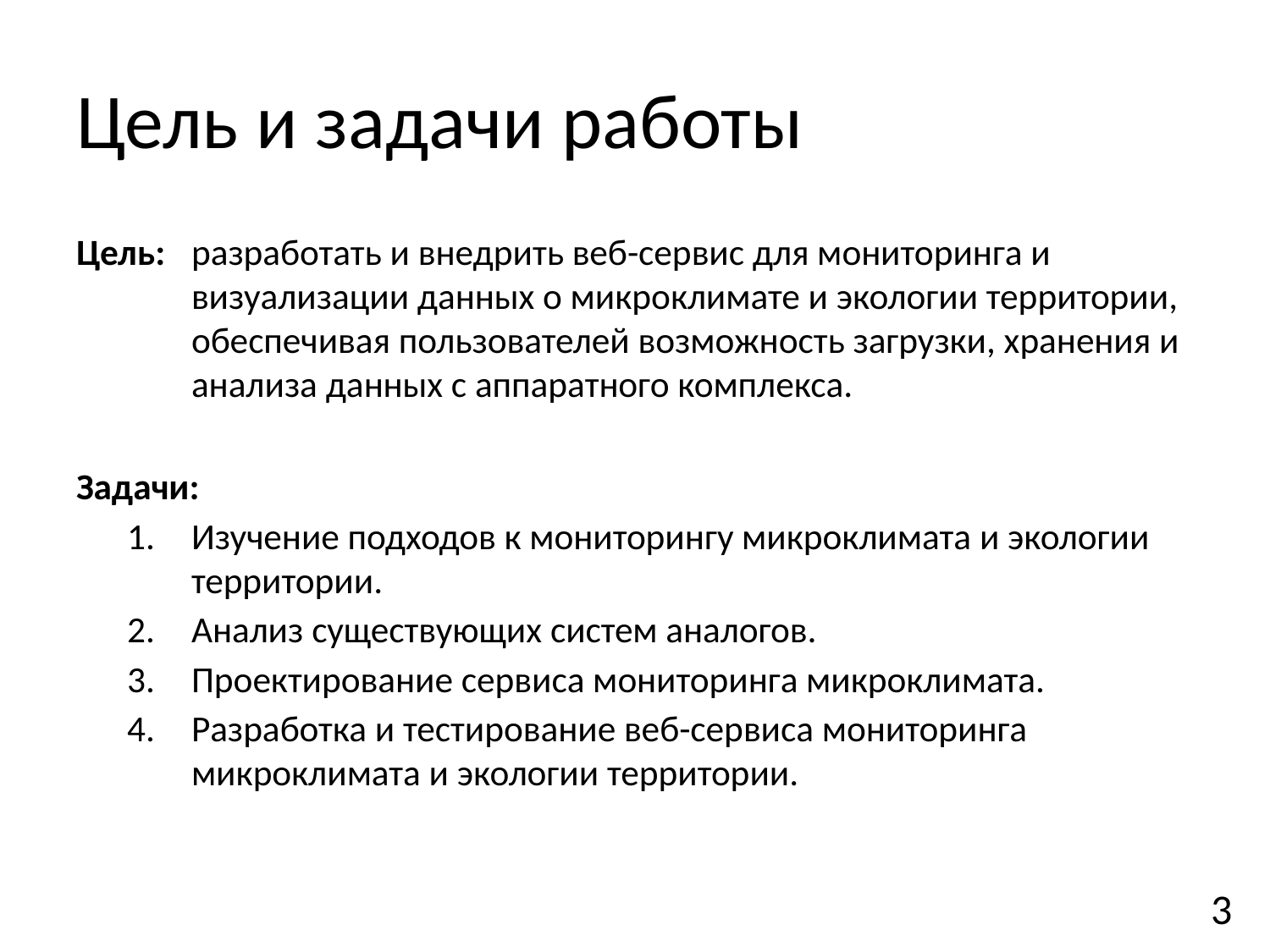

# Цель и задачи работы
Цель:	разработать и внедрить веб-сервис для мониторинга и визуализации данных о микроклимате и экологии территории, обеспечивая пользователей возможность загрузки, хранения и анализа данных с аппаратного комплекса.

Задачи:
Изучение подходов к мониторингу микроклимата и экологии территории.
Анализ существующих систем аналогов.
Проектирование сервиса мониторинга микроклимата.
Разработка и тестирование веб-сервиса мониторинга микроклимата и экологии территории.
3